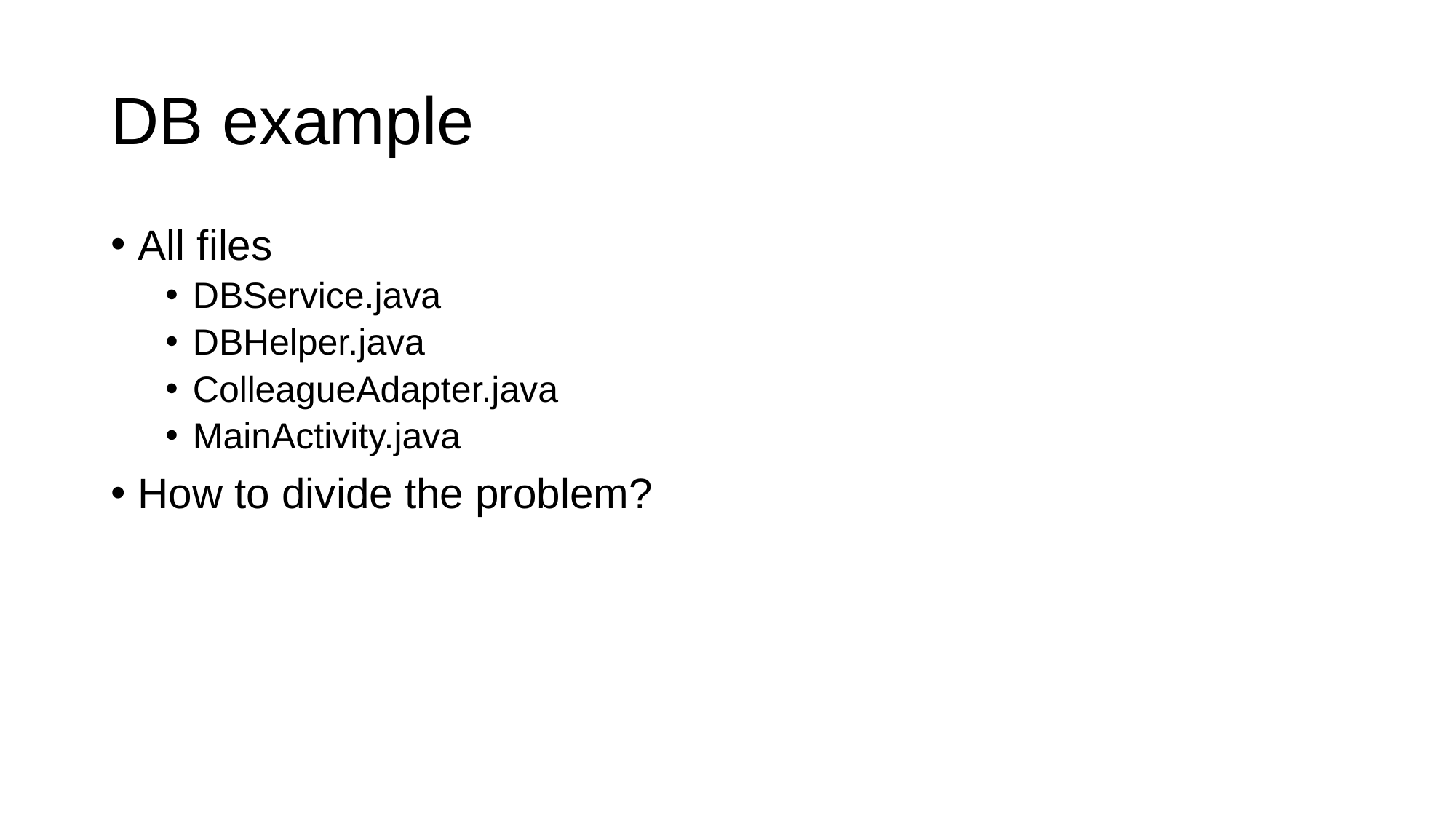

# DB example
All files
DBService.java
DBHelper.java
ColleagueAdapter.java
MainActivity.java
How to divide the problem?